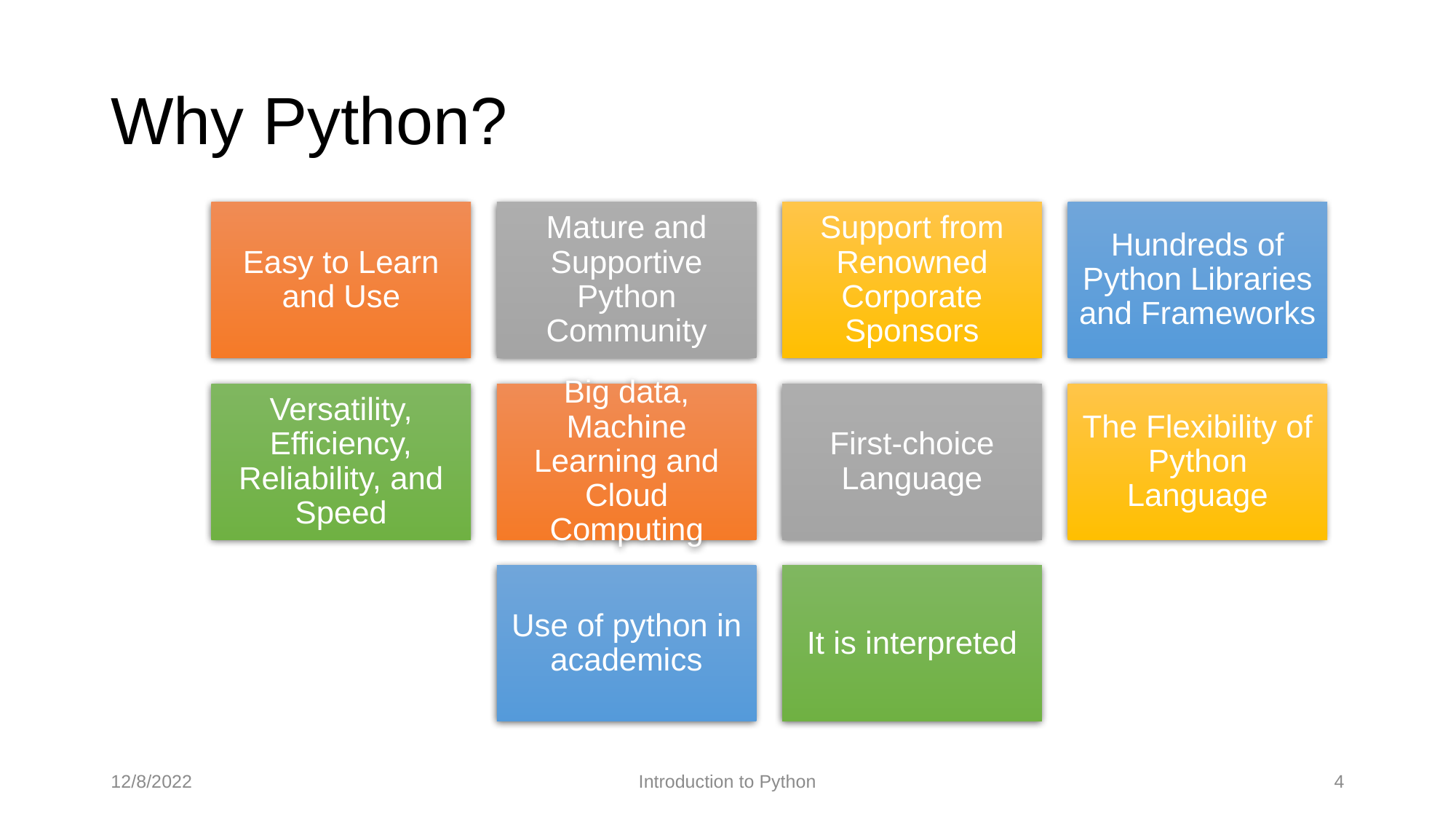

# Why Python?
Easy to Learn and Use
Mature and Supportive Python Community
Support from Renowned Corporate Sponsors
Hundreds of Python Libraries and Frameworks
Versatility, Efficiency, Reliability, and Speed
Big data, Machine Learning and Cloud Computing
First-choice Language
The Flexibility of Python Language
Use of python in academics
It is interpreted
12/8/2022
Introduction to Python
4